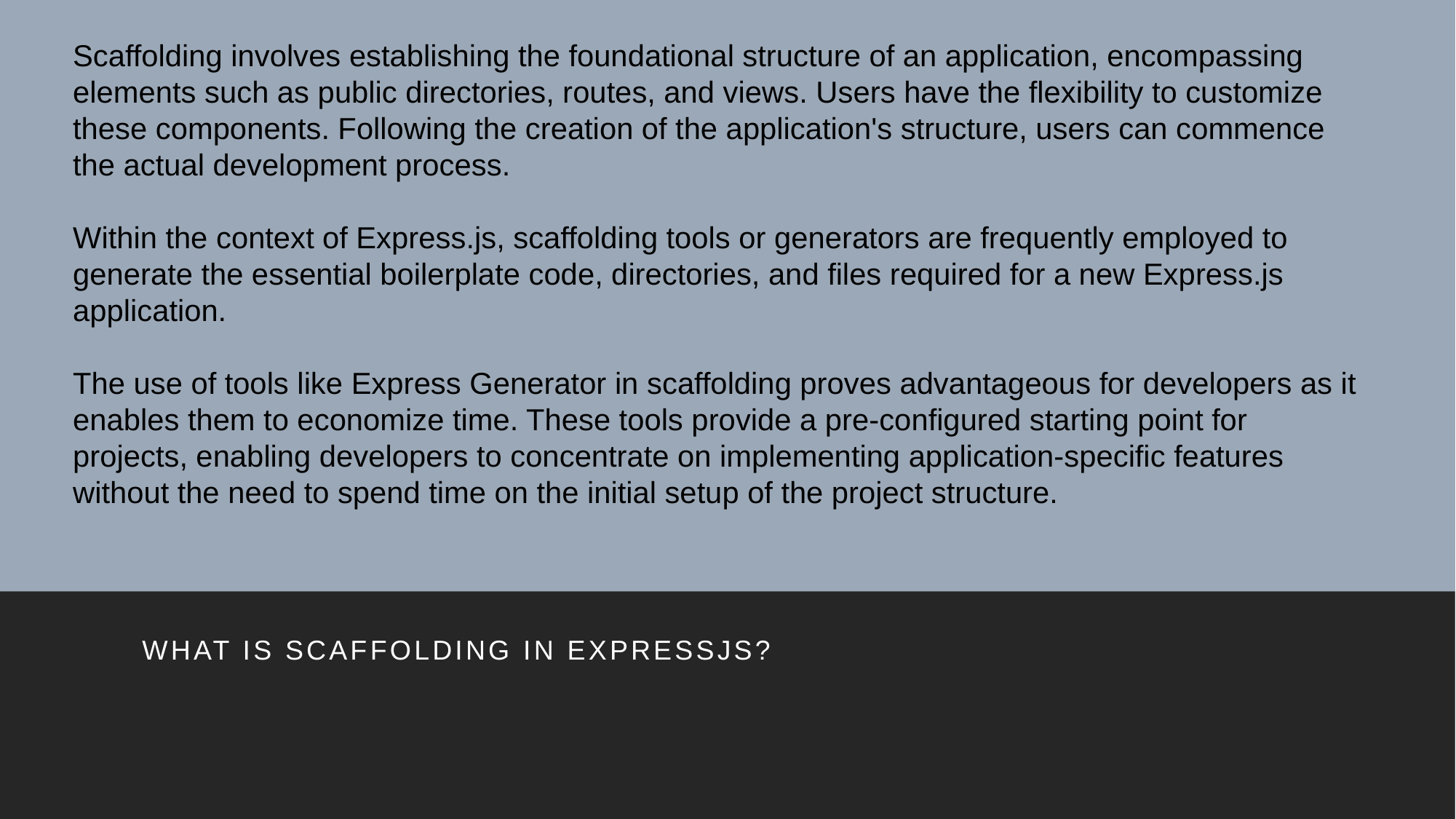

Scaffolding involves establishing the foundational structure of an application, encompassing elements such as public directories, routes, and views. Users have the flexibility to customize these components. Following the creation of the application's structure, users can commence the actual development process.

Within the context of Express.js, scaffolding tools or generators are frequently employed to generate the essential boilerplate code, directories, and files required for a new Express.js application.

The use of tools like Express Generator in scaffolding proves advantageous for developers as it enables them to economize time. These tools provide a pre-configured starting point for projects, enabling developers to concentrate on implementing application-specific features without the need to spend time on the initial setup of the project structure.
#

What is Scaffolding in ExpressJS?